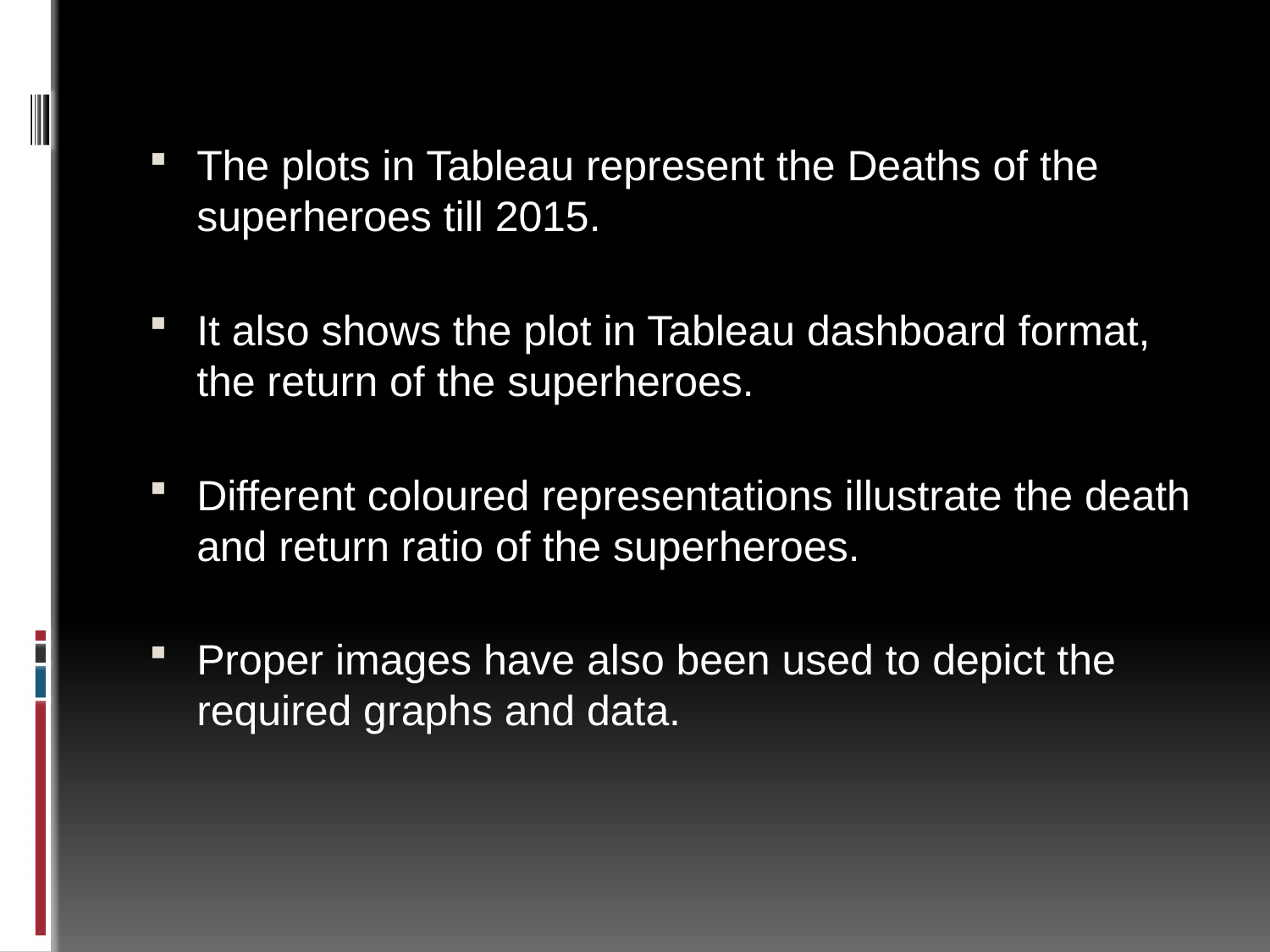

The plots in Tableau represent the Deaths of the   superheroes till 2015.
It also shows the plot in Tableau dashboard format, the return of the superheroes.
Different coloured representations illustrate the death and return ratio of the superheroes.
Proper images have also been used to depict the required graphs and data.